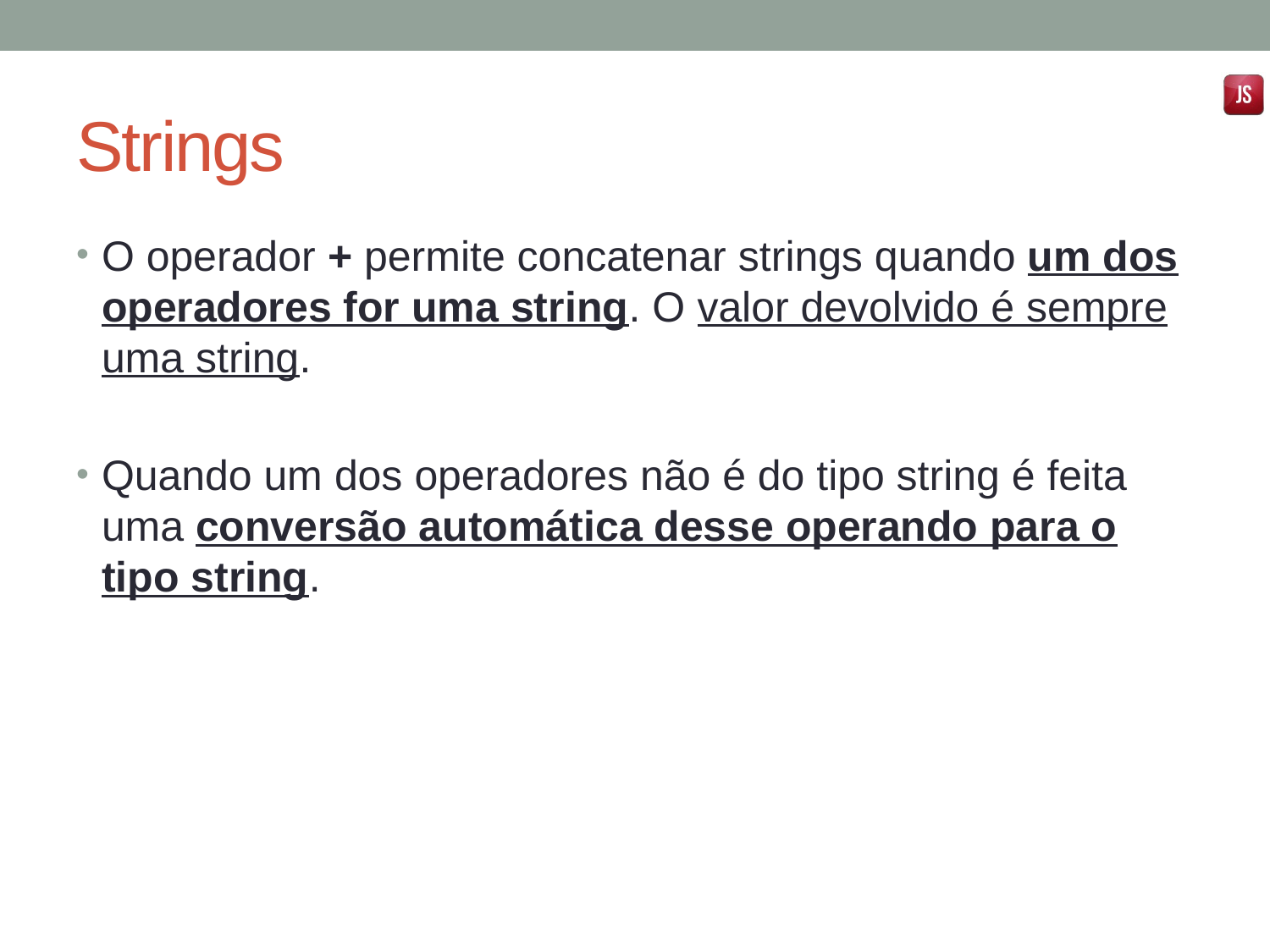

# Strings
O operador + permite concatenar strings quando um dos operadores for uma string. O valor devolvido é sempre uma string.

Quando um dos operadores não é do tipo string é feita uma conversão automática desse operando para o tipo string.